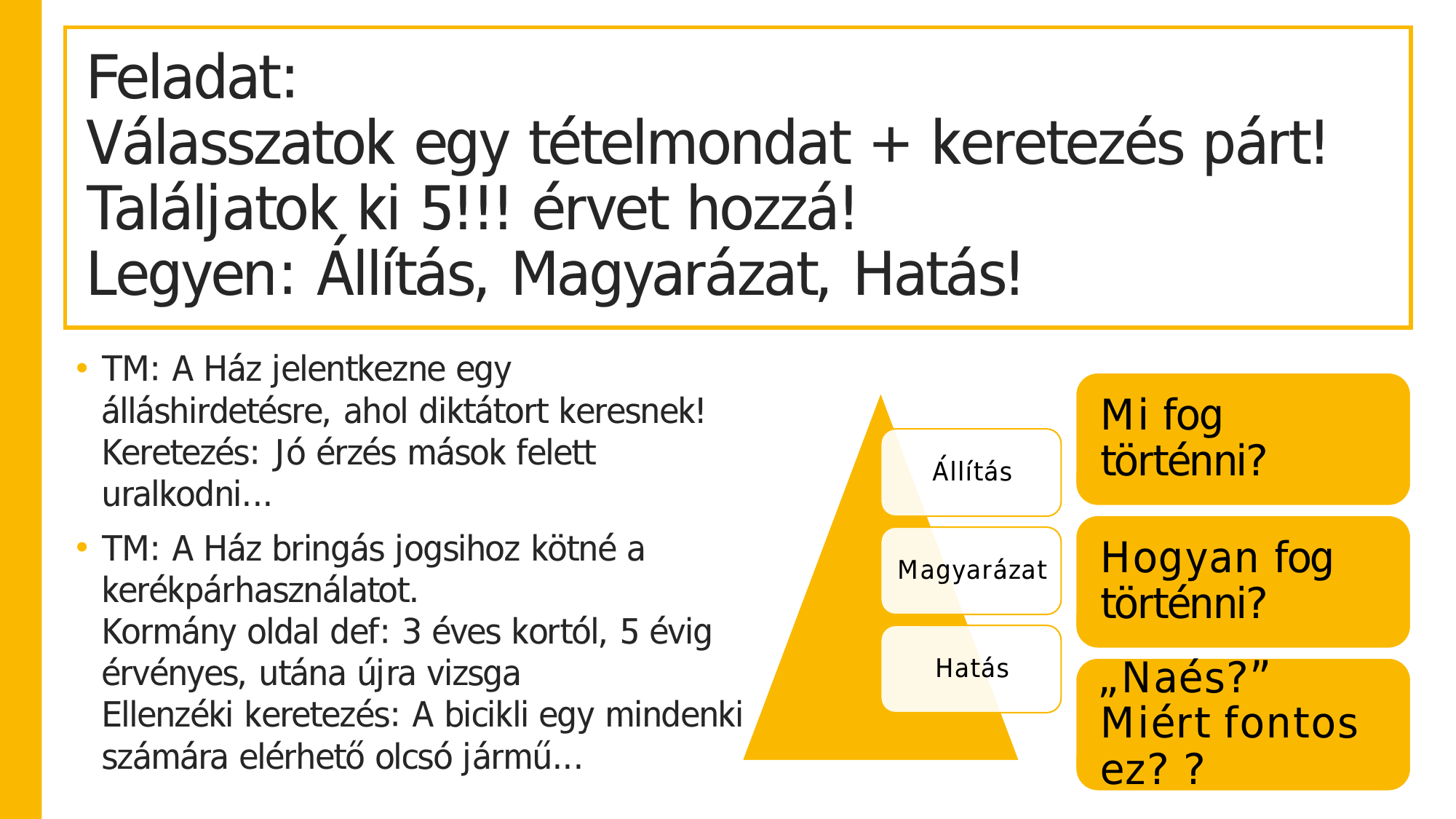

# Feladat: Válasszatok egy tételmondat + keretezés párt! Találjatok ki 5!!! érvet hozzá! Legyen: Állítás, Magyarázat, Hatás!
TM: A Ház jelentkezne egy álláshirdetésre, ahol diktátort keresnek!
Keretezés: Jó érzés mások felett uralkodni...
TM: A Ház bringás jogsihoz kötné a kerékpárhasználatot.
Kormány oldal def: 3 éves kortól, 5 évig érvényes, utána újra vizsga
Ellenzéki keretezés: A bicikli egy mindenki számára elérhető olcsó jármű...
Mi fog történni?
Hogyan fog történni?
„Naés?” Miért fontos ez? ?
Állítás
Magyarázat
Hatás